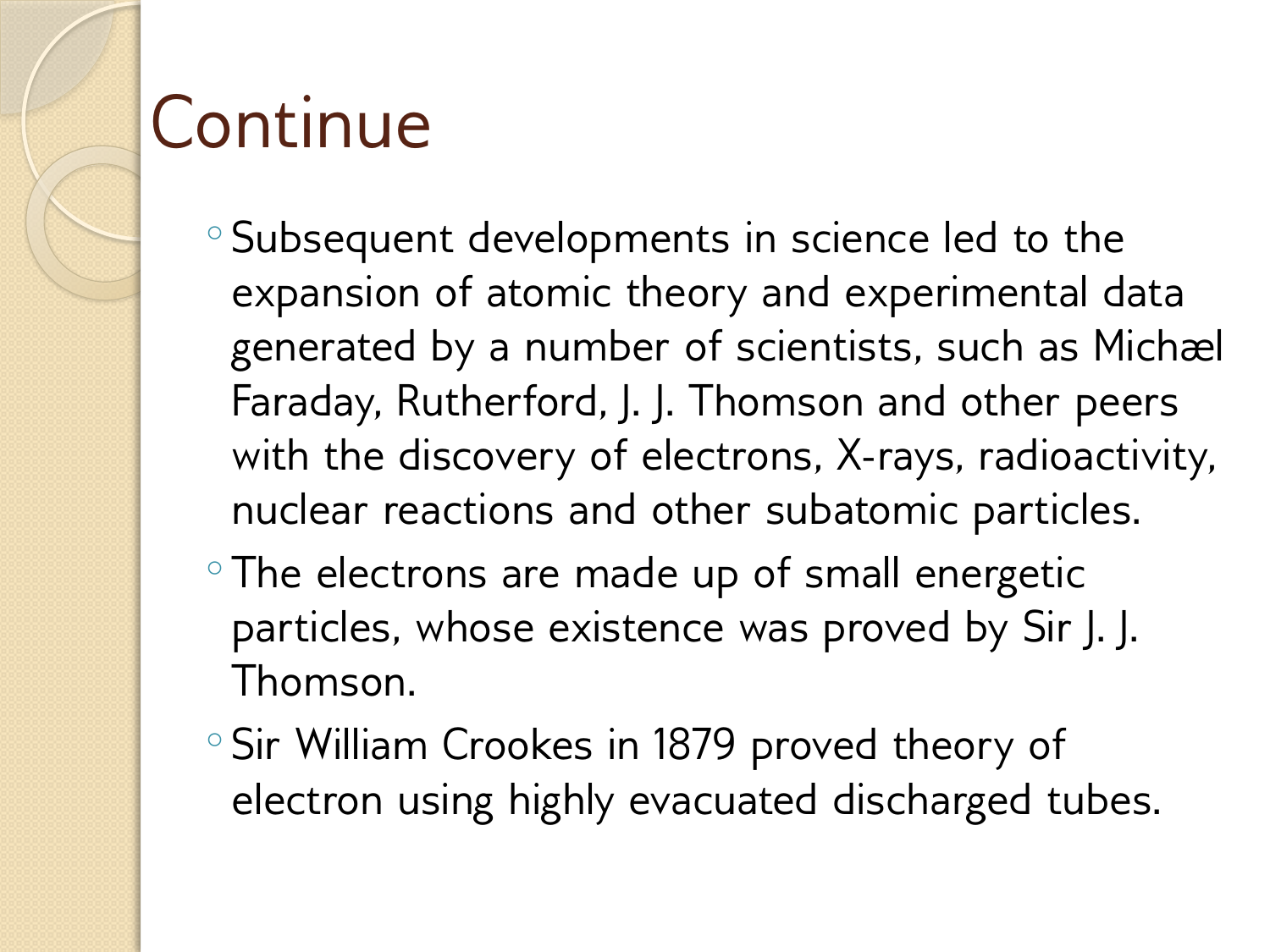

# Continue
Subsequent developments in science led to the expansion of atomic theory and experimental data generated by a number of scientists, such as Michael Faraday, Rutherford, J. J. Thomson and other peers with the discovery of electrons, X-rays, radioactivity, nuclear reactions and other subatomic particles.
The electrons are made up of small energetic particles, whose existence was proved by Sir J. J. Thomson.
Sir William Crookes in 1879 proved theory of electron using highly evacuated discharged tubes.